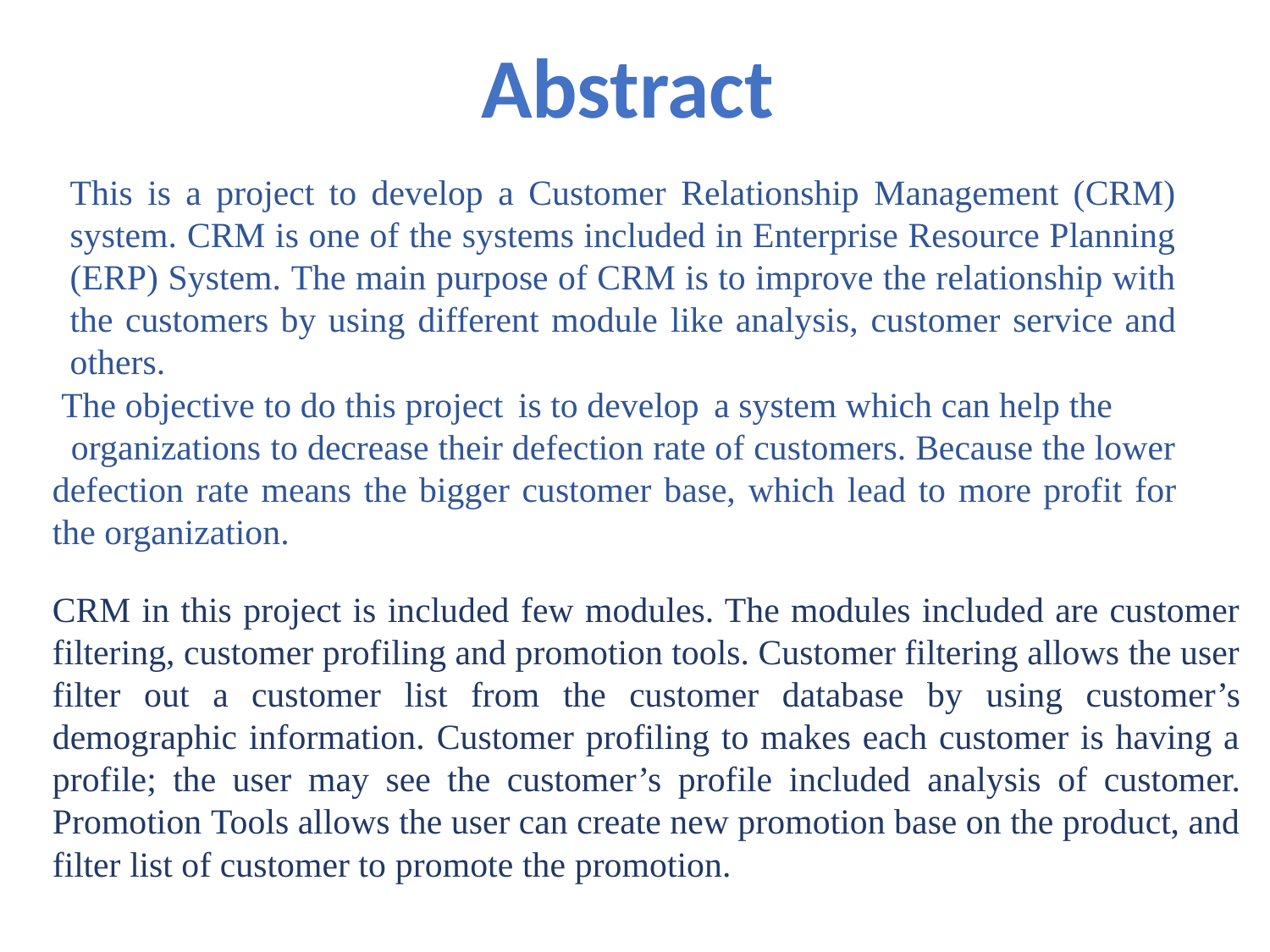

Abstract
This is a project to develop a Customer Relationship Management (CRM) system. CRM is one of the systems included in Enterprise Resource Planning (ERP) System. The main purpose of CRM is to improve the relationship with the customers by using different module like analysis, customer service and others.
 The objective to do this project is to develop a system which can help the          organizations to decrease their defection rate of customers. Because the lower defection rate means the bigger customer base, which lead to more profit for the organization.
CRM in this project is included few modules. The modules included are customer filtering, customer profiling and promotion tools. Customer filtering allows the user filter out a customer list from the customer database by using customer’s demographic information. Customer profiling to makes each customer is having a profile; the user may see the customer’s profile included analysis of customer. Promotion Tools allows the user can create new promotion base on the product, and filter list of customer to promote the promotion.